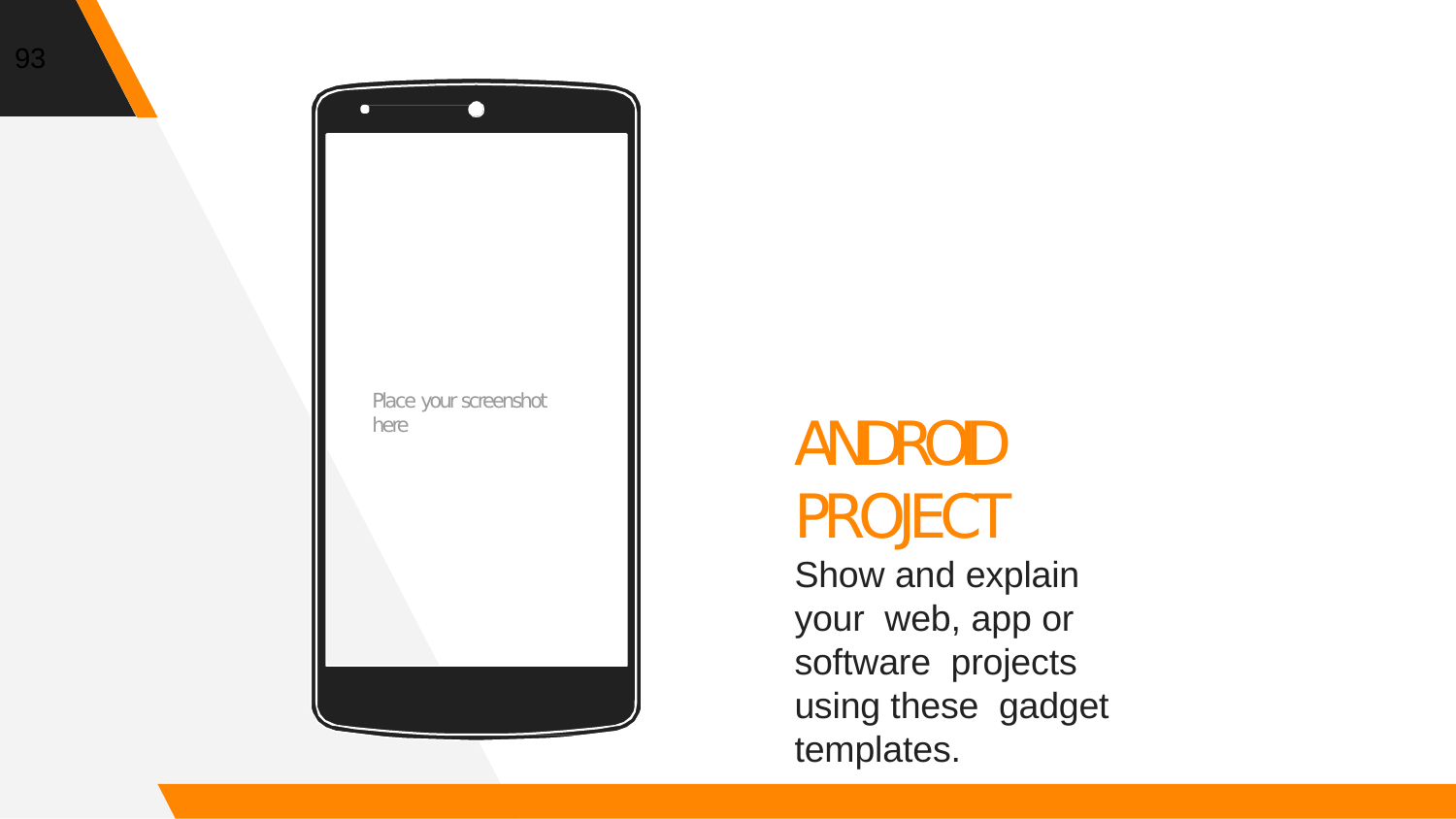

93

Place your screenshot here
ANDROID  PROJECT
Show and explain your  web, app or software  projects using these  gadget templates.